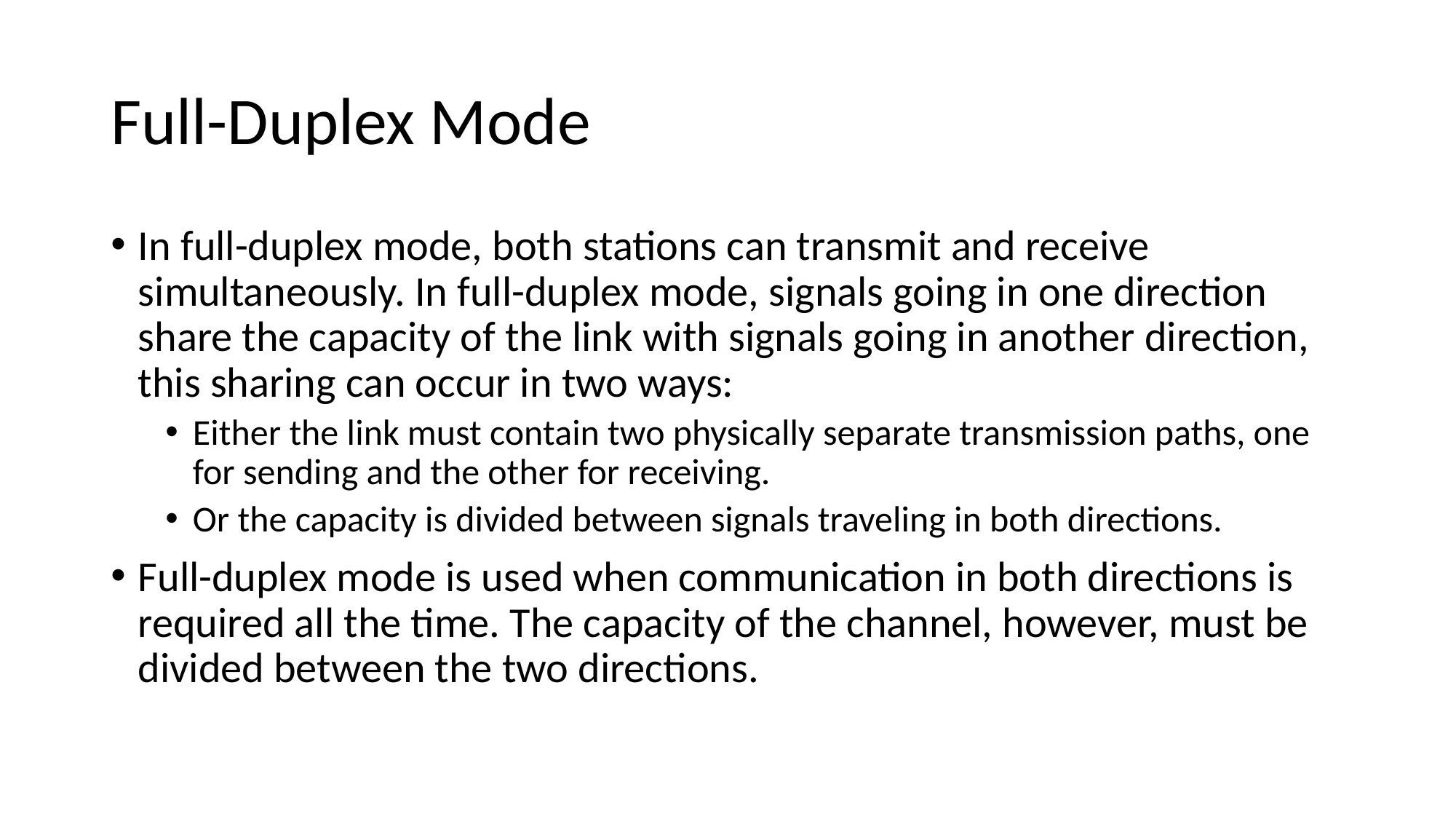

# Full-Duplex Mode
In full-duplex mode, both stations can transmit and receive simultaneously. In full-duplex mode, signals going in one direction share the capacity of the link with signals going in another direction, this sharing can occur in two ways:
Either the link must contain two physically separate transmission paths, one for sending and the other for receiving.
Or the capacity is divided between signals traveling in both directions.
Full-duplex mode is used when communication in both directions is required all the time. The capacity of the channel, however, must be divided between the two directions.